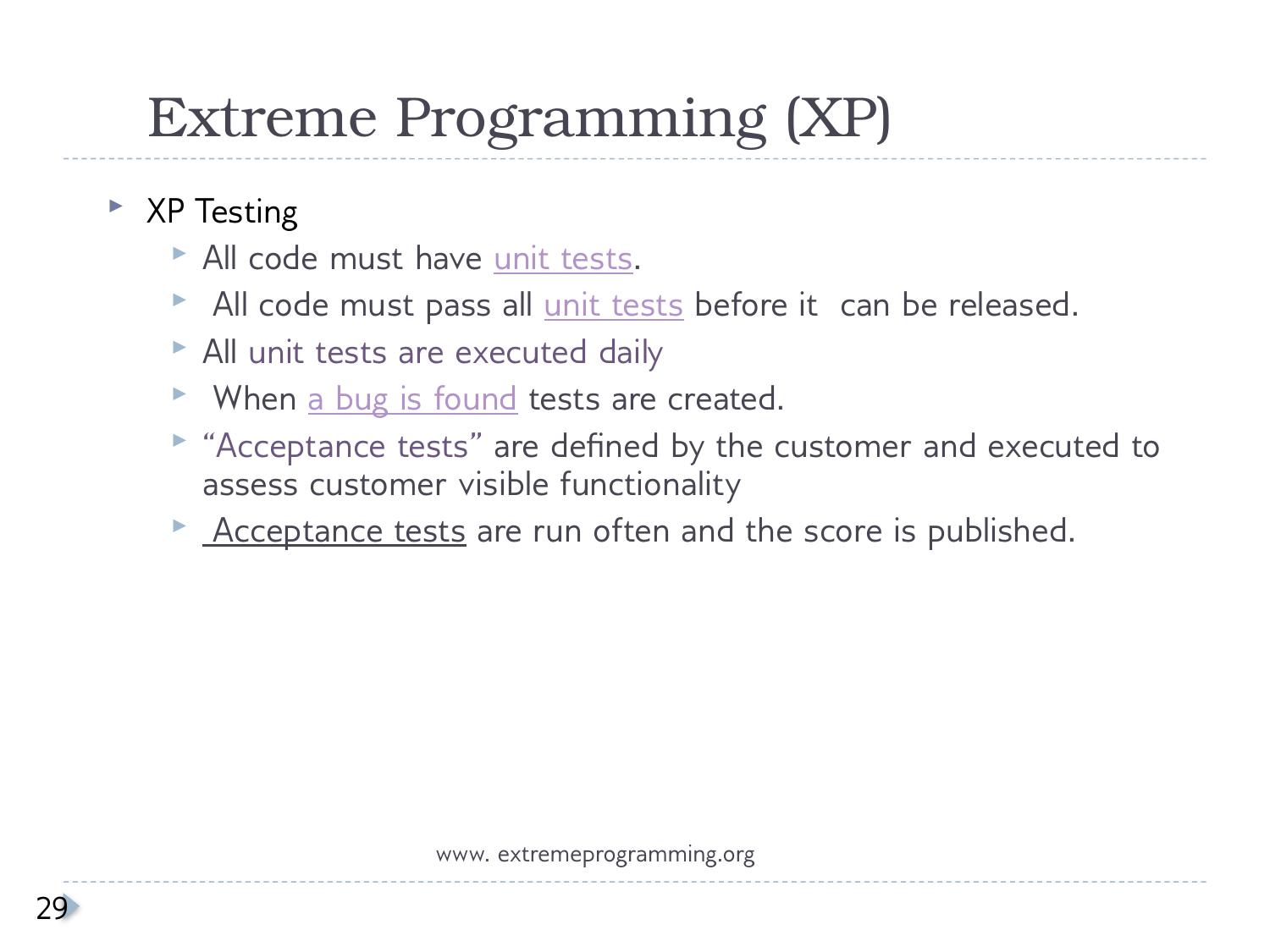

# Extreme Programming (XP)
XP Testing
All code must have unit tests.
 All code must pass all unit tests before it  can be released.
All unit tests are executed daily
 When a bug is found tests are created.
“Acceptance tests” are defined by the customer and executed to assess customer visible functionality
 Acceptance tests are run often and the score is published.

 www. extremeprogramming.org
29